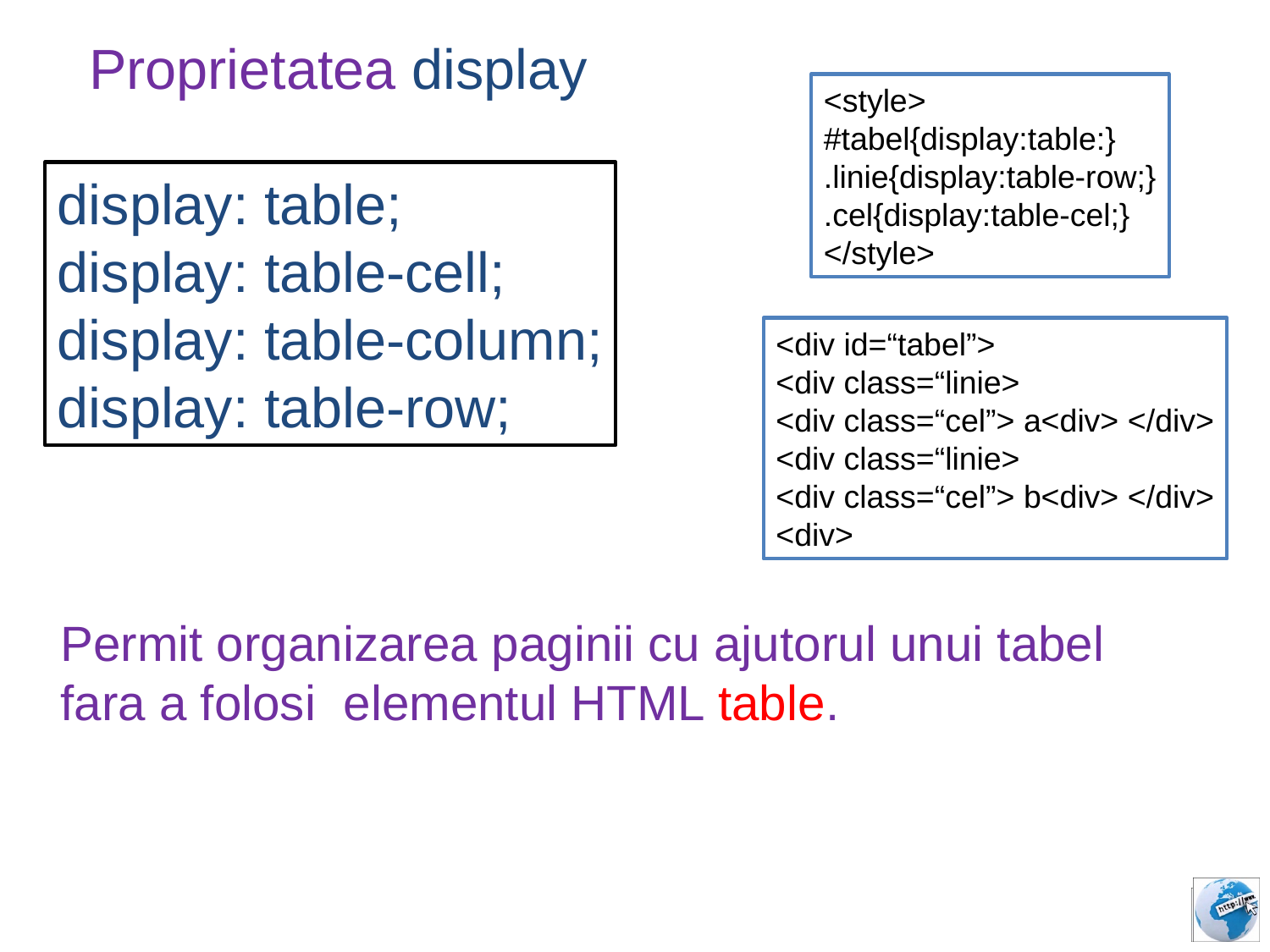

Proprietatea display

<style>
#tabel{display:table:}
.linie{display:table-row;}
.cel{display:table-cel;}
</style>

display: table;
display: table-cell;
display: table-column;
display: table-row;
<div id=“tabel”>
<div class=“linie>
<div class=“cel”> a<div> </div>
<div class=“linie>
<div class=“cel”> b<div> </div>
<div>
Permit organizarea paginii cu ajutorul unui tabel
fara a folosi  elementul HTML table.